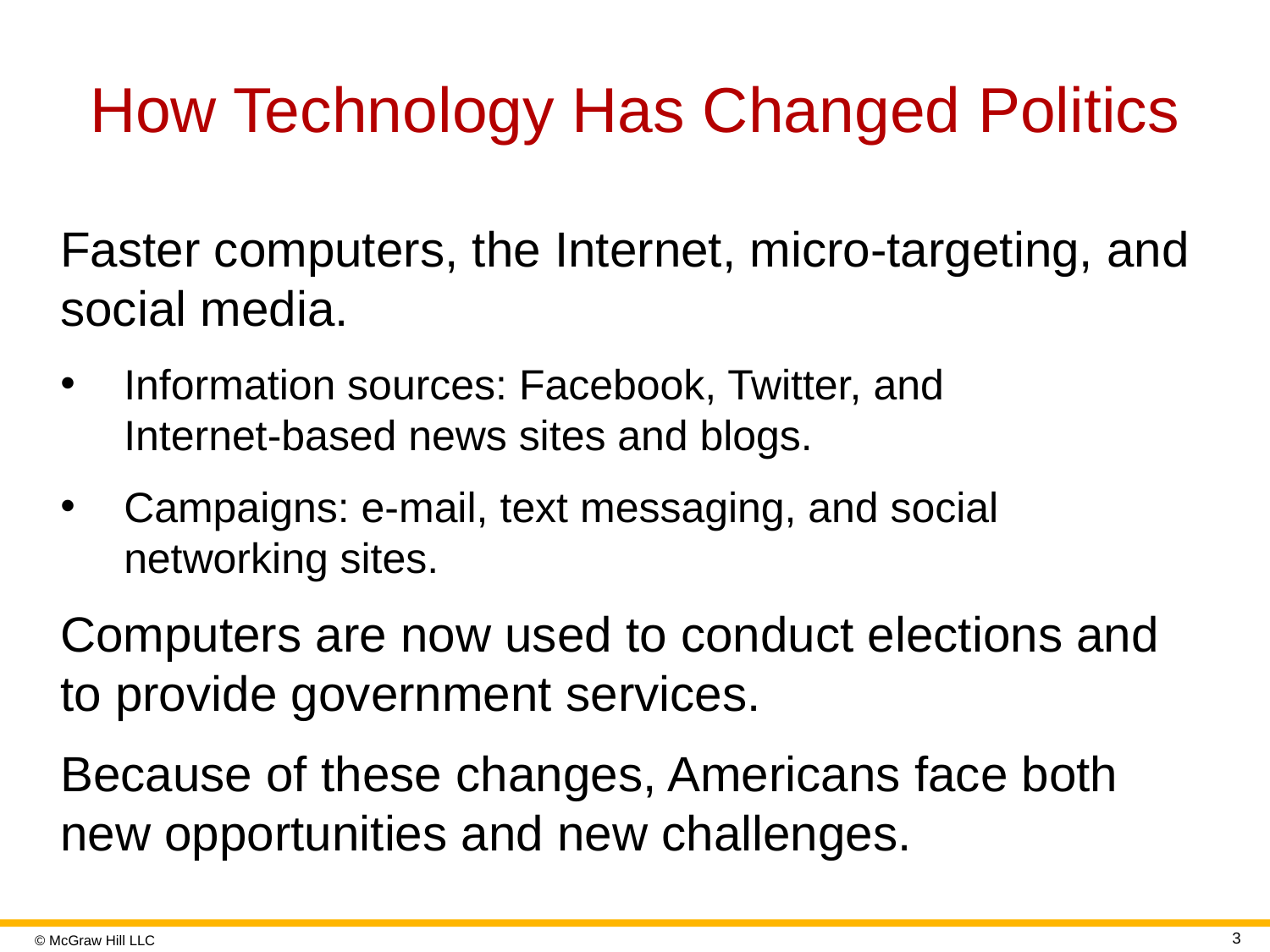

# How Technology Has Changed Politics
Faster computers, the Internet, micro-targeting, and social media.
Information sources: Facebook, Twitter, and
Internet-based news sites and blogs.
Campaigns: e-mail, text messaging, and social networking sites.
Computers are now used to conduct elections and to provide government services.
Because of these changes, Americans face both new opportunities and new challenges.
3